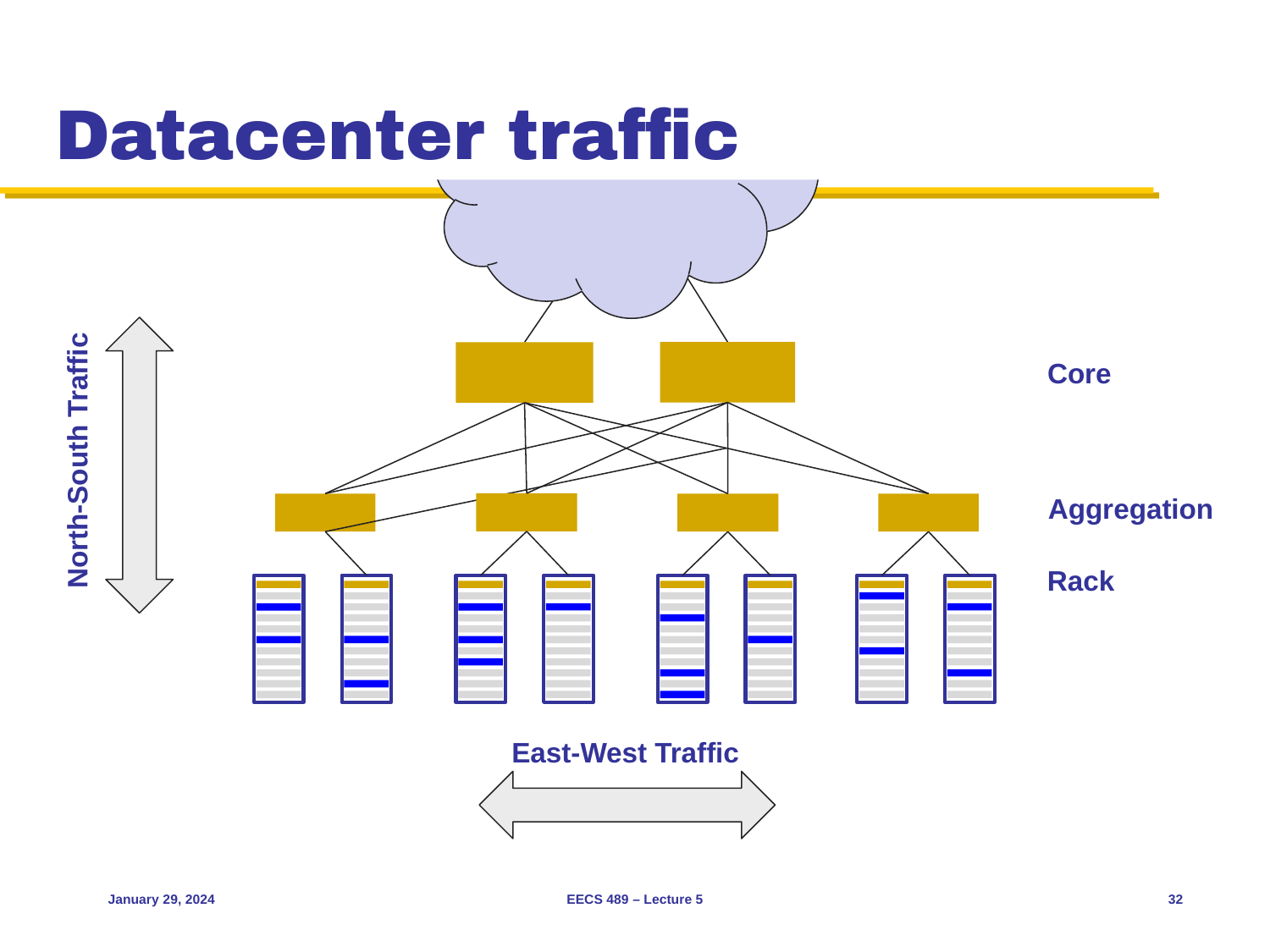

# Datacenter traffic

Core
North-South Traffic
Aggregation

Rack

East-West Traffic
January 29, 2024
EECS 489 – Lecture 5
32